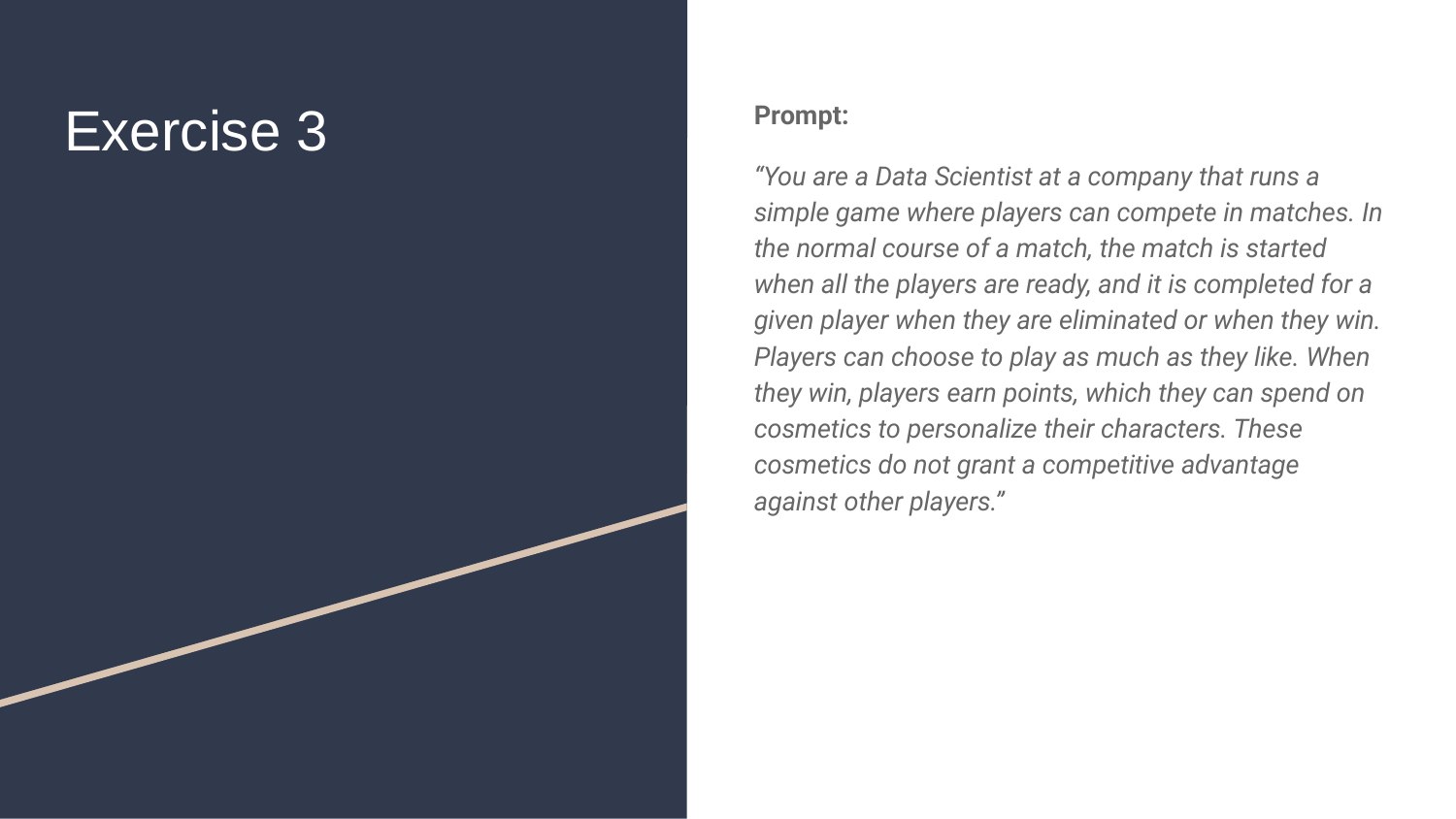

# Exercise 3
Prompt:
“You are a Data Scientist at a company that runs a simple game where players can compete in matches. In the normal course of a match, the match is started when all the players are ready, and it is completed for a given player when they are eliminated or when they win. Players can choose to play as much as they like. When they win, players earn points, which they can spend on cosmetics to personalize their characters. These cosmetics do not grant a competitive advantage against other players.”